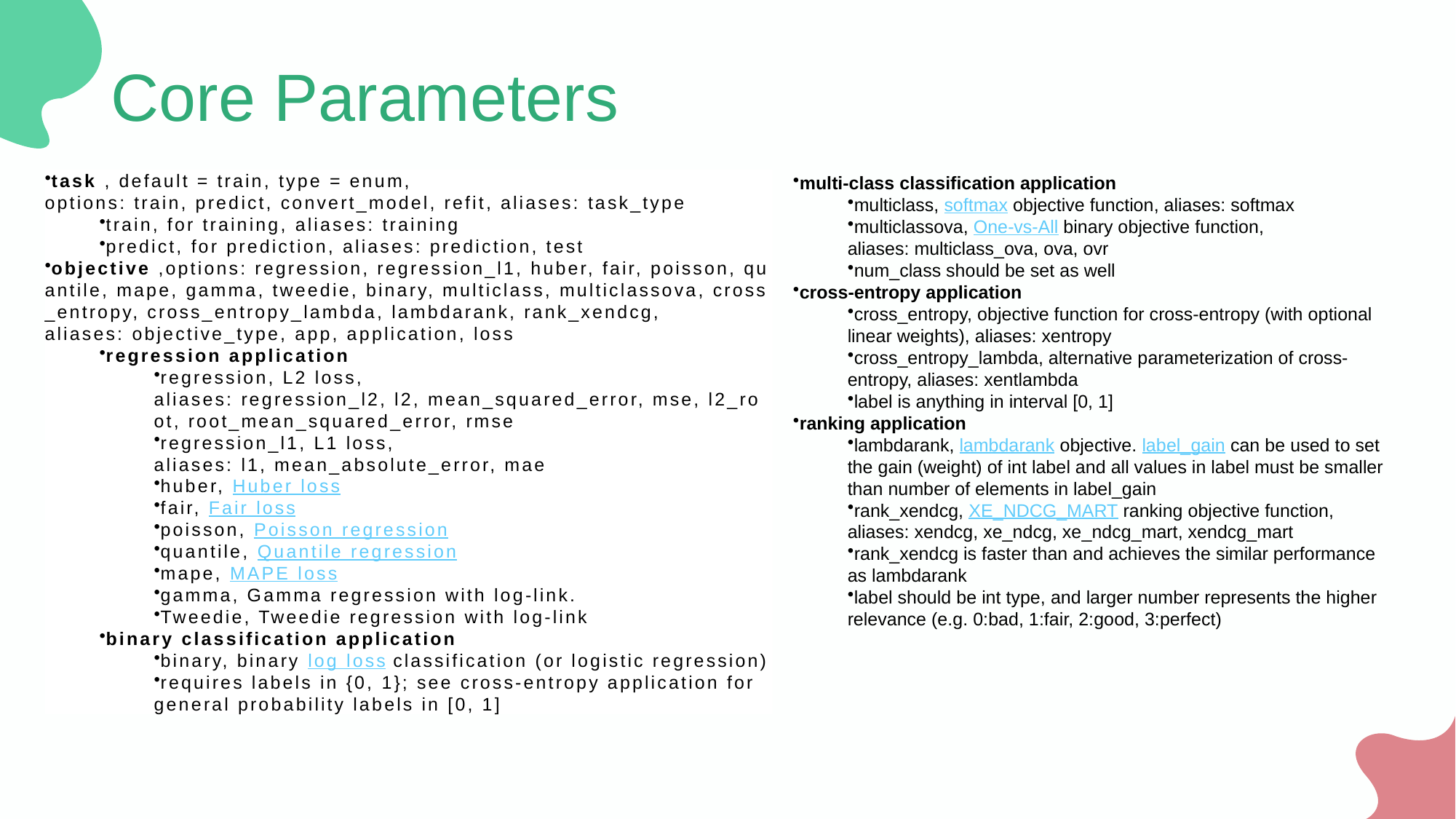

Core Parameters
task , default = train, type = enum, options: train, predict, convert_model, refit, aliases: task_type
train, for training, aliases: training
predict, for prediction, aliases: prediction, test
objective ,options: regression, regression_l1, huber, fair, poisson, quantile, mape, gamma, tweedie, binary, multiclass, multiclassova, cross_entropy, cross_entropy_lambda, lambdarank, rank_xendcg, aliases: objective_type, app, application, loss
regression application
regression, L2 loss, aliases: regression_l2, l2, mean_squared_error, mse, l2_root, root_mean_squared_error, rmse
regression_l1, L1 loss, aliases: l1, mean_absolute_error, mae
huber, Huber loss
fair, Fair loss
poisson, Poisson regression
quantile, Quantile regression
mape, MAPE loss
gamma, Gamma regression with log-link.
Tweedie, Tweedie regression with log-link
binary classification application
binary, binary log loss classification (or logistic regression)
requires labels in {0, 1}; see cross-entropy application for general probability labels in [0, 1]
multi-class classification application
multiclass, softmax objective function, aliases: softmax
multiclassova, One-vs-All binary objective function, aliases: multiclass_ova, ova, ovr
num_class should be set as well
cross-entropy application
cross_entropy, objective function for cross-entropy (with optional linear weights), aliases: xentropy
cross_entropy_lambda, alternative parameterization of cross-entropy, aliases: xentlambda
label is anything in interval [0, 1]
ranking application
lambdarank, lambdarank objective. label_gain can be used to set the gain (weight) of int label and all values in label must be smaller than number of elements in label_gain
rank_xendcg, XE_NDCG_MART ranking objective function, aliases: xendcg, xe_ndcg, xe_ndcg_mart, xendcg_mart
rank_xendcg is faster than and achieves the similar performance as lambdarank
label should be int type, and larger number represents the higher relevance (e.g. 0:bad, 1:fair, 2:good, 3:perfect)